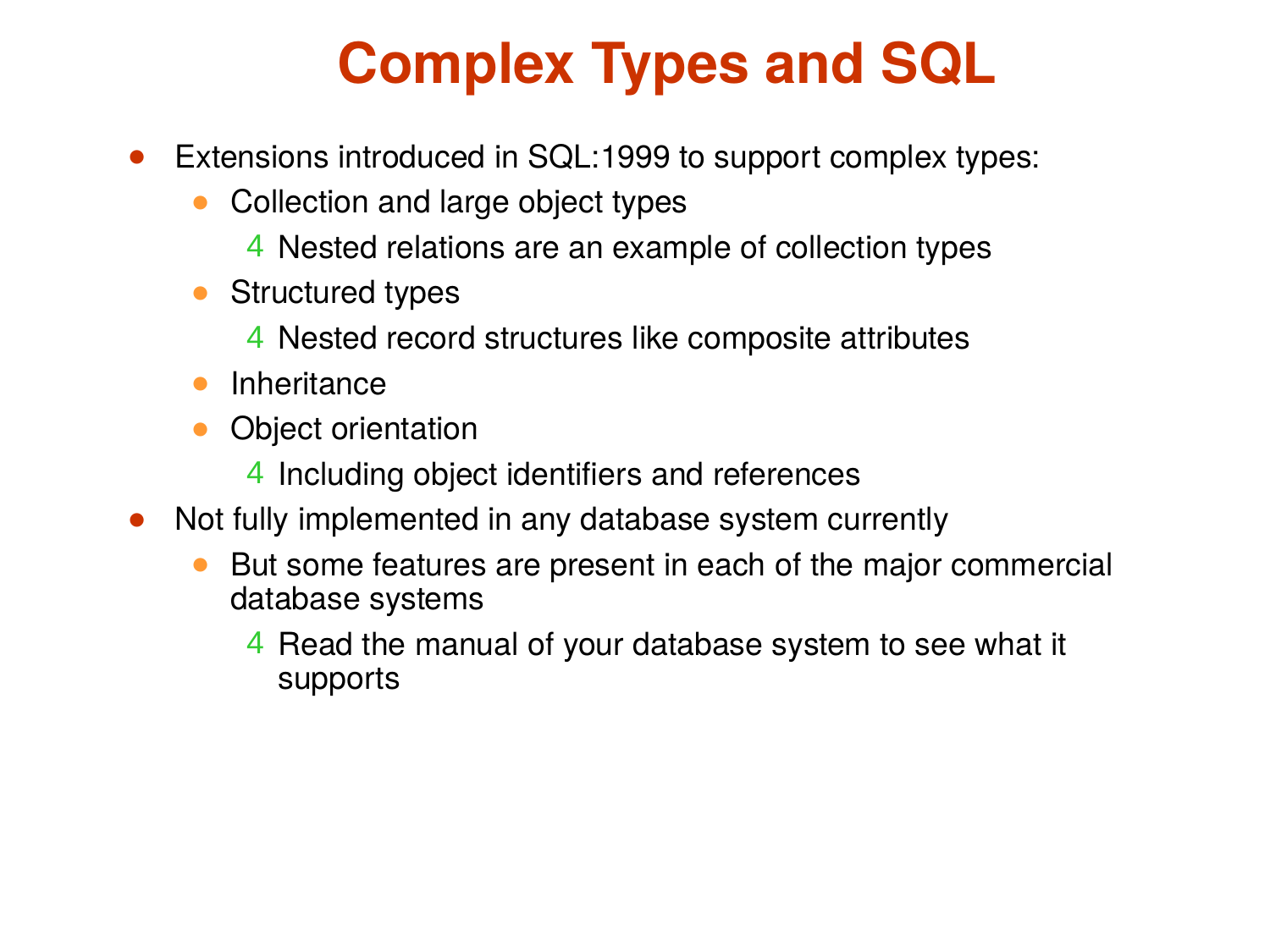

# Complex Types and SQL
Extensions introduced in SQL:1999 to support complex types:
Collection and large object types
Nested relations are an example of collection types
Structured types
Nested record structures like composite attributes
Inheritance
Object orientation
Including object identifiers and references
Not fully implemented in any database system currently
But some features are present in each of the major commercial database systems
Read the manual of your database system to see what it supports